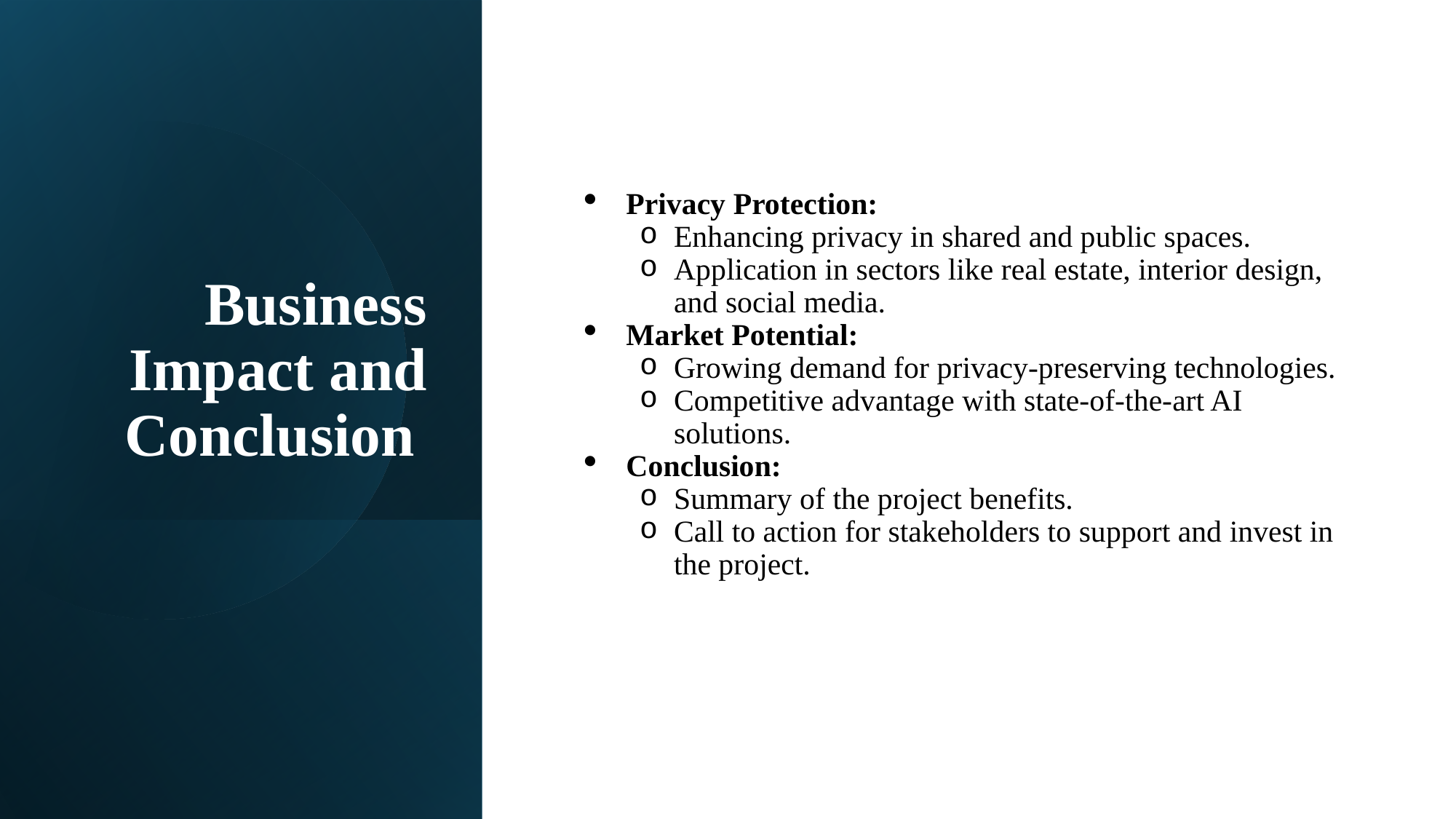

# Business Impact and Conclusion
Privacy Protection:
Enhancing privacy in shared and public spaces.
Application in sectors like real estate, interior design, and social media.
Market Potential:
Growing demand for privacy-preserving technologies.
Competitive advantage with state-of-the-art AI solutions.
Conclusion:
Summary of the project benefits.
Call to action for stakeholders to support and invest in the project.